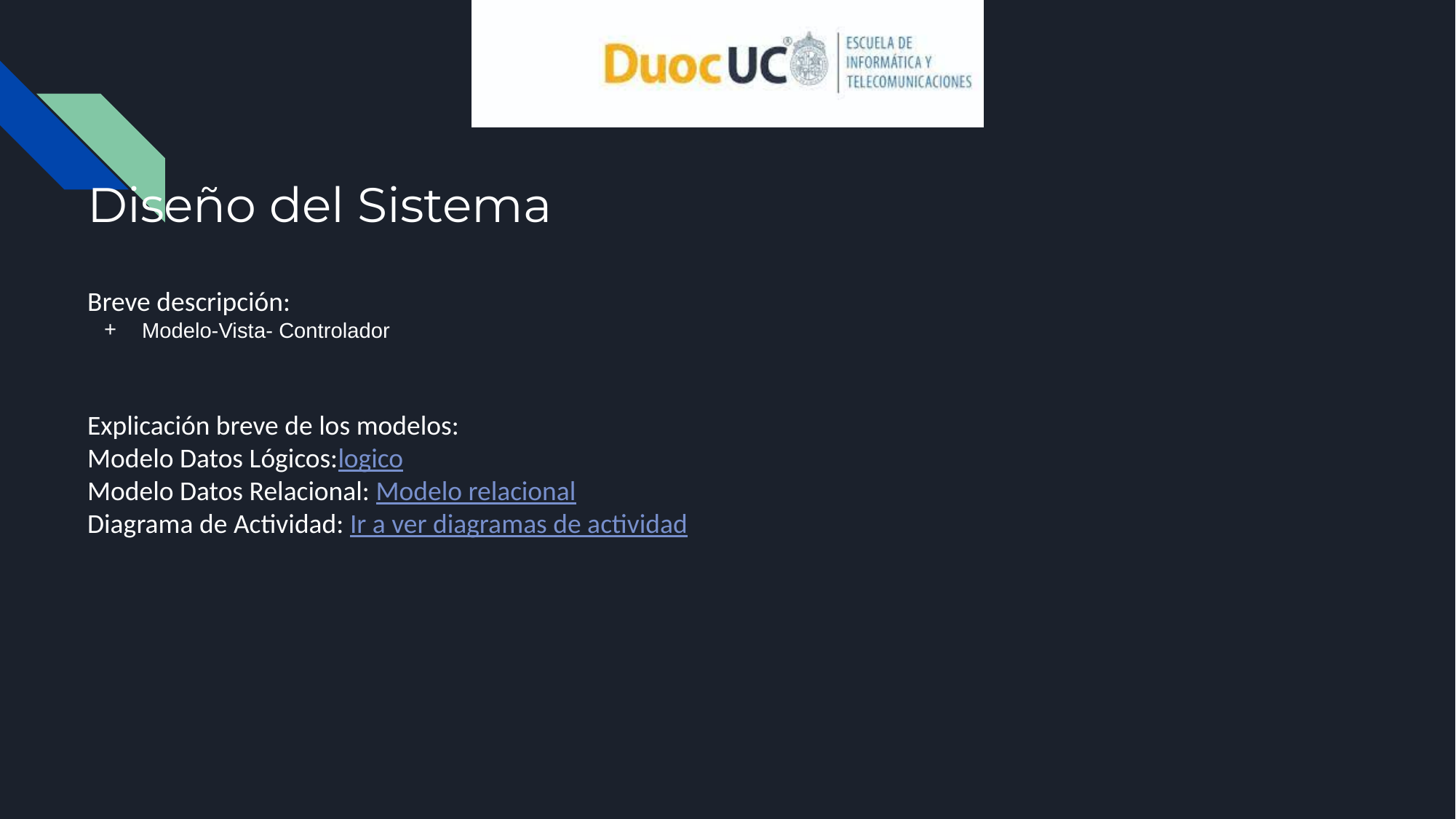

# Diseño del Sistema
Breve descripción:
Modelo-Vista- Controlador

Explicación breve de los modelos:
Modelo Datos Lógicos:logico
Modelo Datos Relacional: Modelo relacional
Diagrama de Actividad: Ir a ver diagramas de actividad